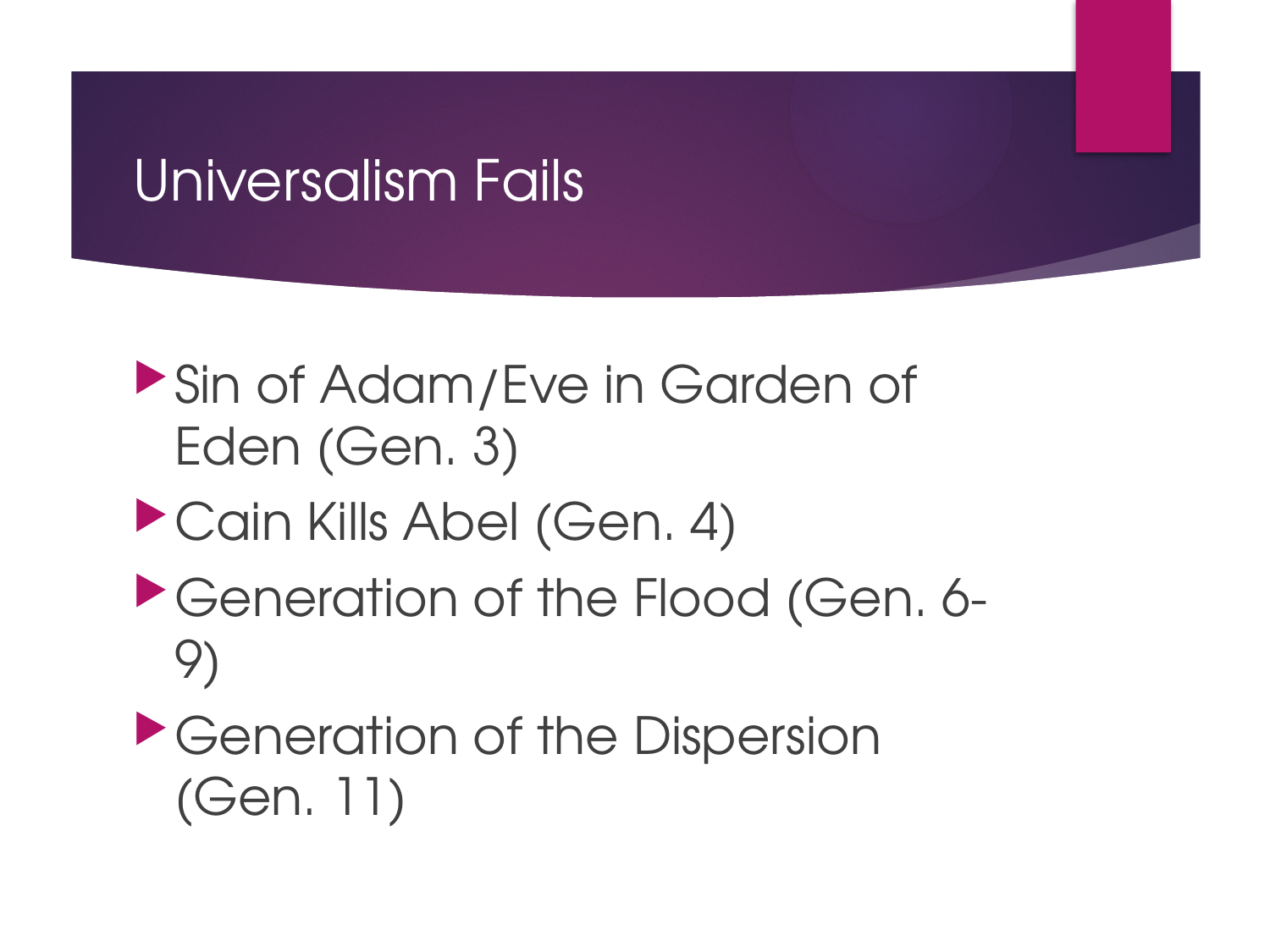

# Universalism Fails
Sin of Adam/Eve in Garden of Eden (Gen. 3)
Cain Kills Abel (Gen. 4)
Generation of the Flood (Gen. 6-9)
Generation of the Dispersion (Gen. 11)